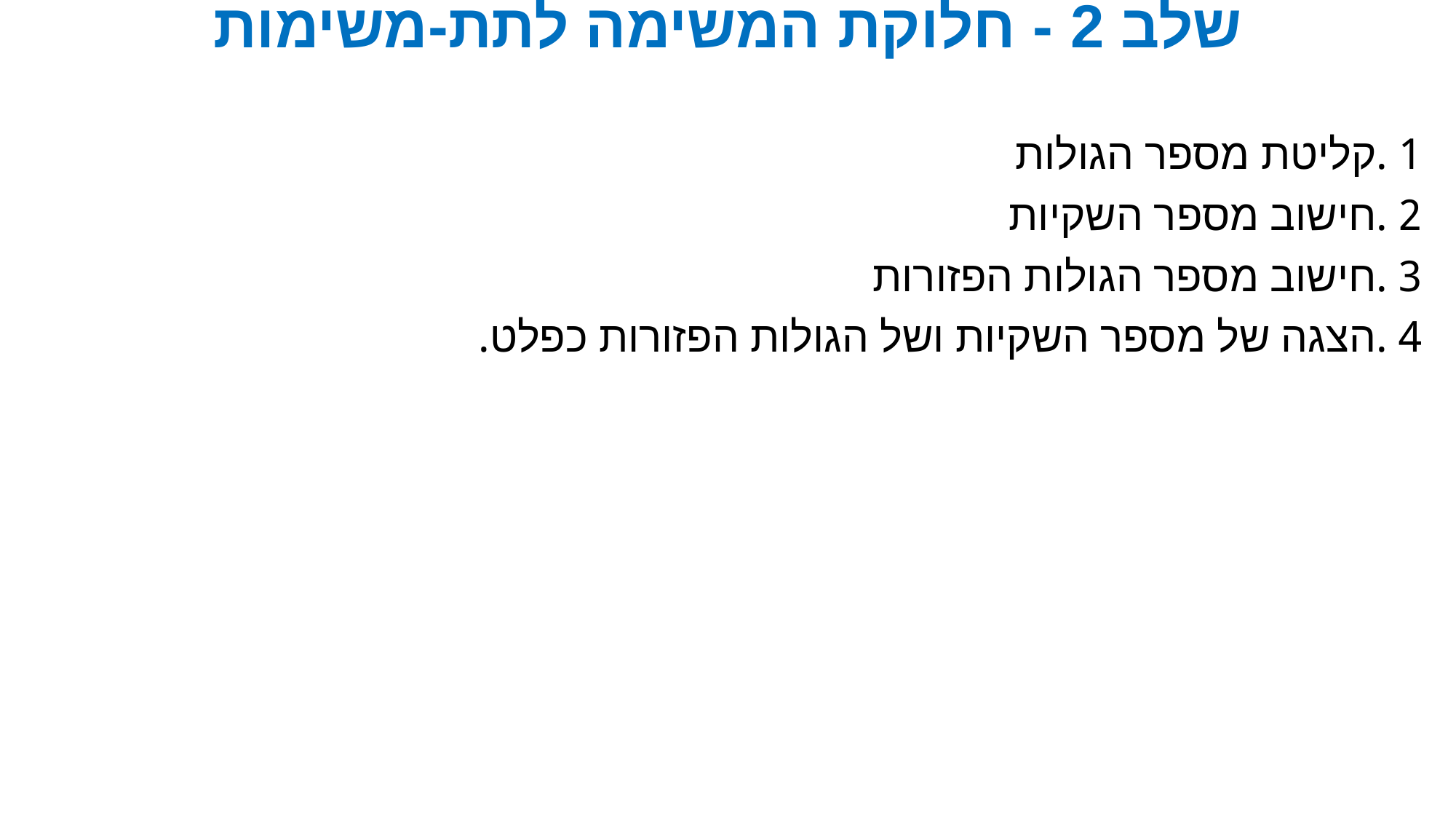

# שלב 2 - חלוקת המשימה לתת-משימות
1 .קליטת מספר הגולות
2 .חישוב מספר השקיות
3 .חישוב מספר הגולות הפזורות
4 .הצגה של מספר השקיות ושל הגולות הפזורות כפלט.